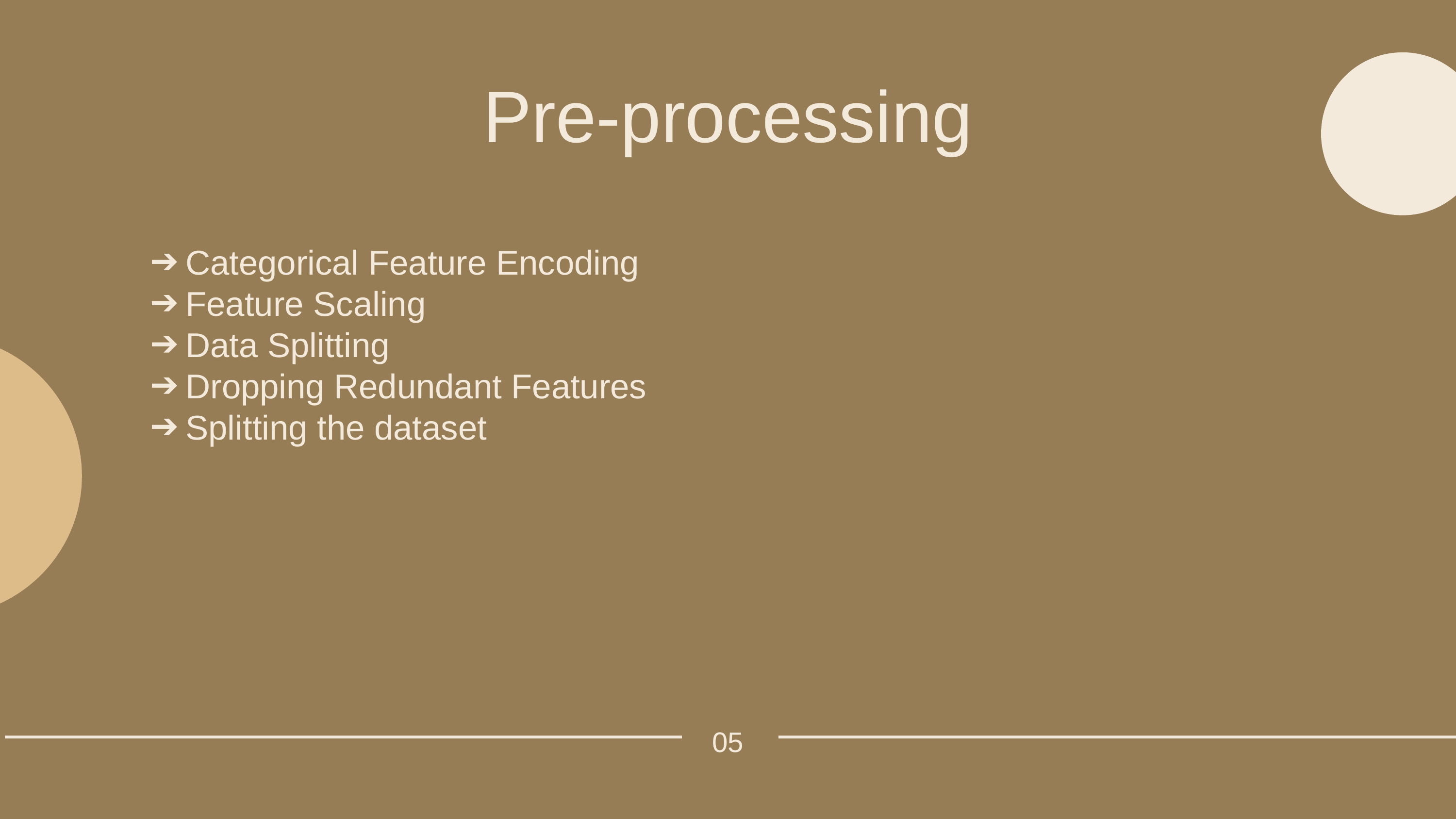

Pre-processing
Categorical Feature Encoding
Feature Scaling
Data Splitting
Dropping Redundant Features
Splitting the dataset

05